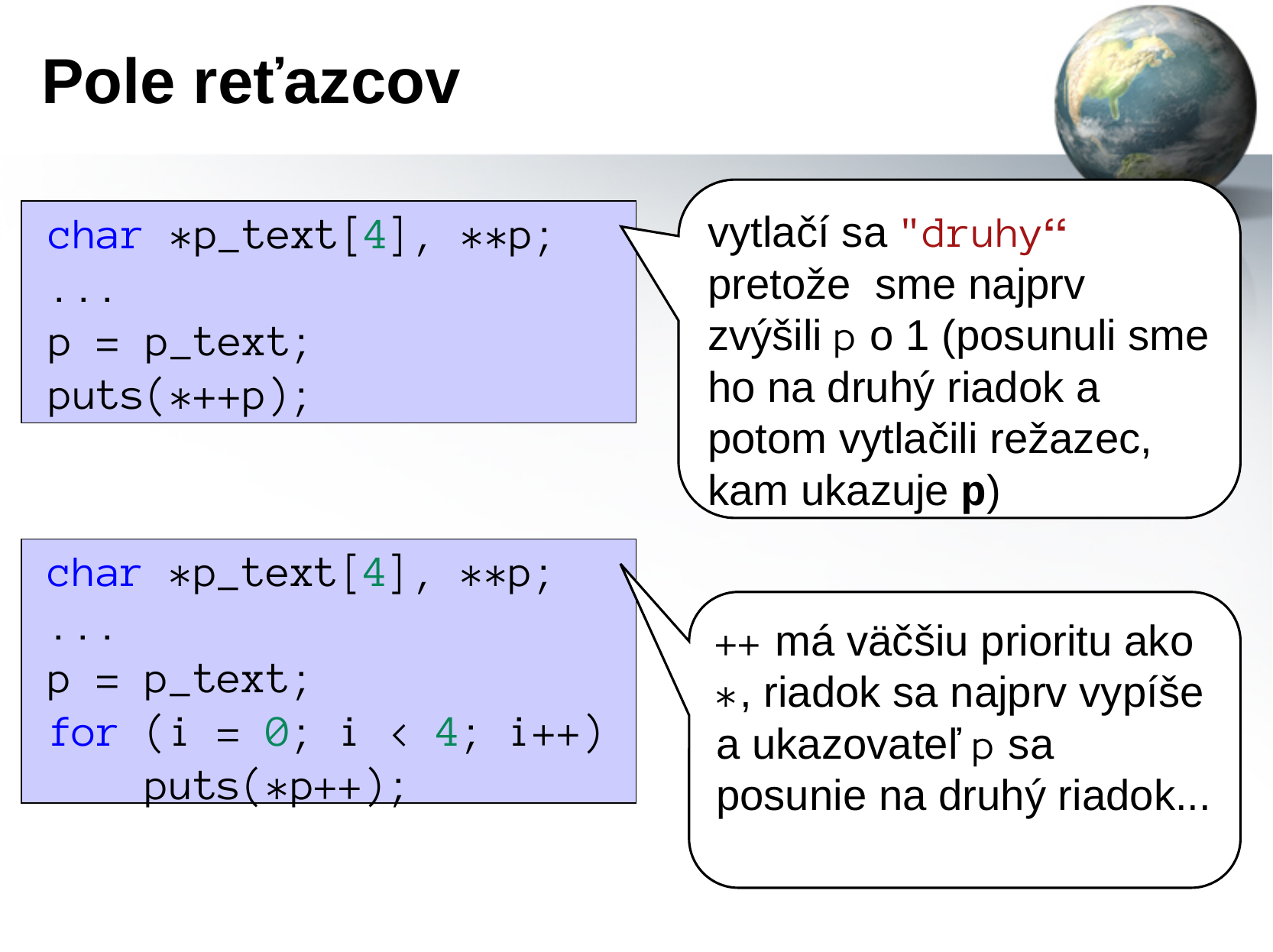

# Pole reťazcov
vytlačí sa "druhy“ pretože  sme najprv zvýšili p o 1 (posunuli sme ho na druhý riadok a potom vytlačili režazec, kam ukazuje p)

char *p_text[4], **p;
...
p = p_text;
puts(*++p);

char *p_text[4], **p;
...
p = p_text;
for (i = 0; i < 4; i++)
    puts(*p++);

++ má väčšiu prioritu ako *, riadok sa najprv vypíše a ukazovateľ p sa posunie na druhý riadok...